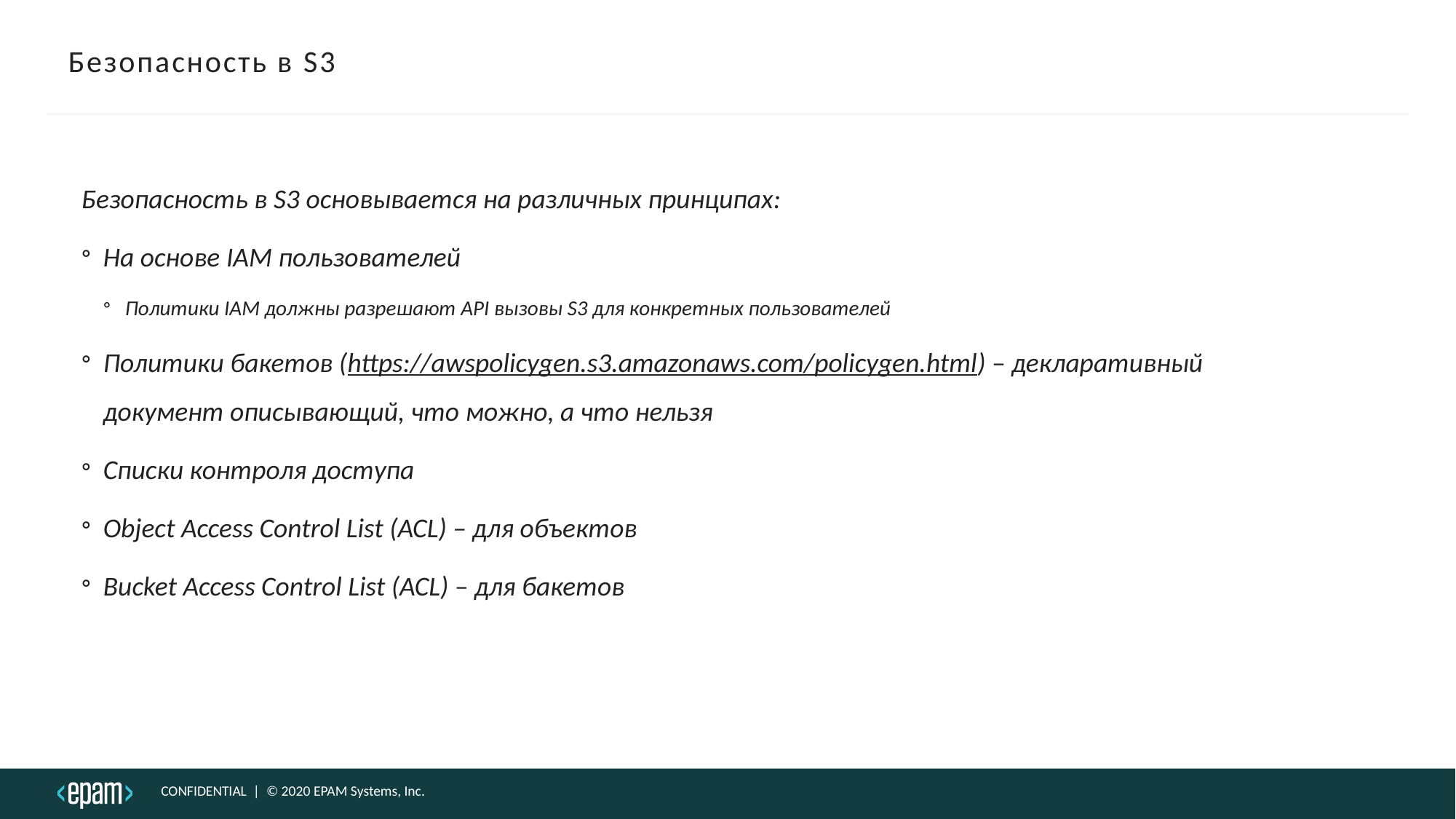

# Безопасность в S3
Безопасность в S3 основывается на различных принципах:
На основе IAM пользователей
Политики IAM должны разрешают API вызовы S3 для конкретных пользователей
Политики бакетов (https://awspolicygen.s3.amazonaws.com/policygen.html) – декларативный документ описывающий, что можно, а что нельзя
Списки контроля доступа
Object Access Control List (ACL) – для объектов
Bucket Access Control List (ACL) – для бакетов